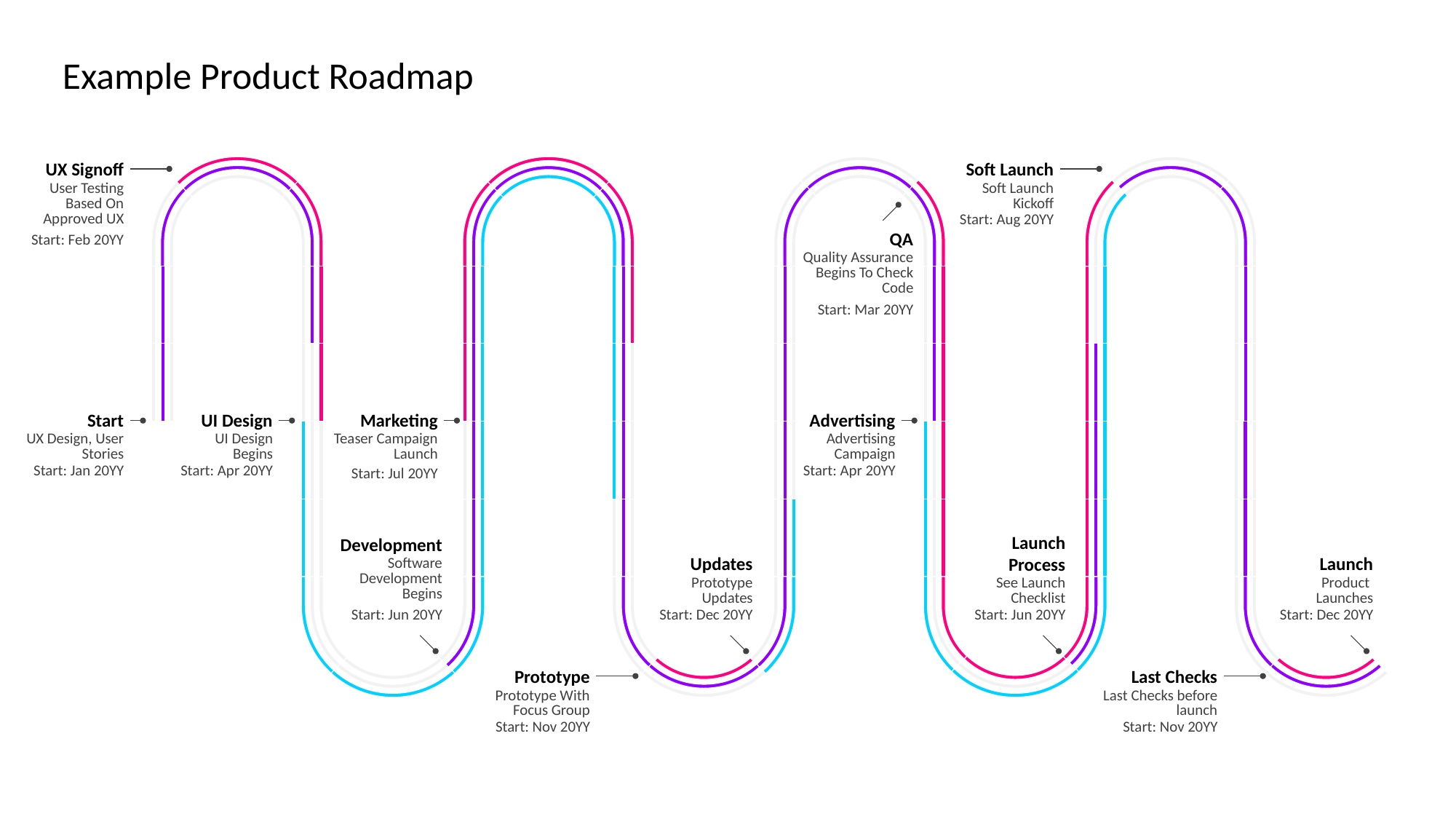

# Example Product Roadmap

UX Signoff
Soft Launch
User Testing Based On Approved UX
Soft Launch
Kickoff
Start: Aug 20YY
QA
Start: Feb 20YY
Quality Assurance Begins To Check Code
Start: Mar 20YY
Start
UI Design
Marketing
Advertising
UX Design, User Stories
UI Design Begins
Teaser Campaign Launch
Advertising Campaign
Start: Jan 20YY
Start: Apr 20YY
Start: Apr 20YY
Start: Jul 20YY
Launch Process
Development
Updates
Launch
Software Development Begins
Prototype Updates
See Launch Checklist
Product
Launches
Start: Jun 20YY
Start: Dec 20YY
Start: Jun 20YY
Start: Dec 20YY
Prototype
Last Checks
Prototype With Focus Group
Last Checks before launch
Start: Nov 20YY
Start: Nov 20YY